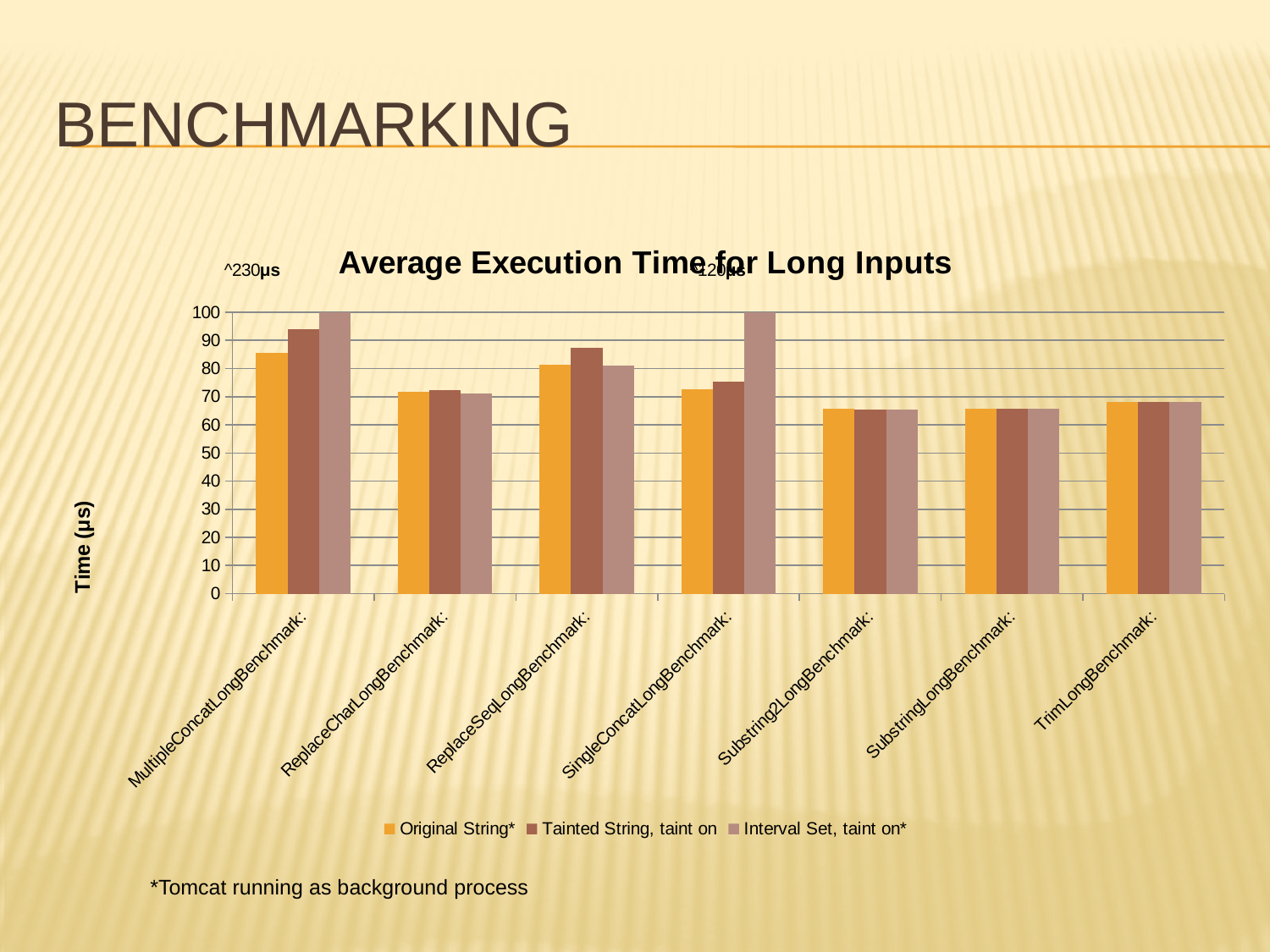

# Benchmarking

### Chart: Average Execution Time for Long Inputs

| Category | Original String* | Tainted String, taint on | Interval Set, taint on* |
|---|---|---|---|
| MultipleConcatLongBenchmark: | 85.42389 | 94.10665 | 235.51459999999992 |
| ReplaceCharLongBenchmark: | 71.59178 | 72.41010000000013 | 71.11735 |
| ReplaceSeqLongBenchmark: | 81.42144 | 87.34175 | 81.09421000000017 |
| SingleConcatLongBenchmark: | 72.59800000000001 | 75.3909 | 122.3014 |
| Substring2LongBenchmark: | 65.63022 | 65.44525000000014 | 65.5599 |
| SubstringLongBenchmark: | 65.61477999999998 | 65.57944999999998 | 65.62864999999998 |
| TrimLongBenchmark: | 68.09877999999995 | 68.06321000000003 | 68.26937 |
*Tomcat running as background process